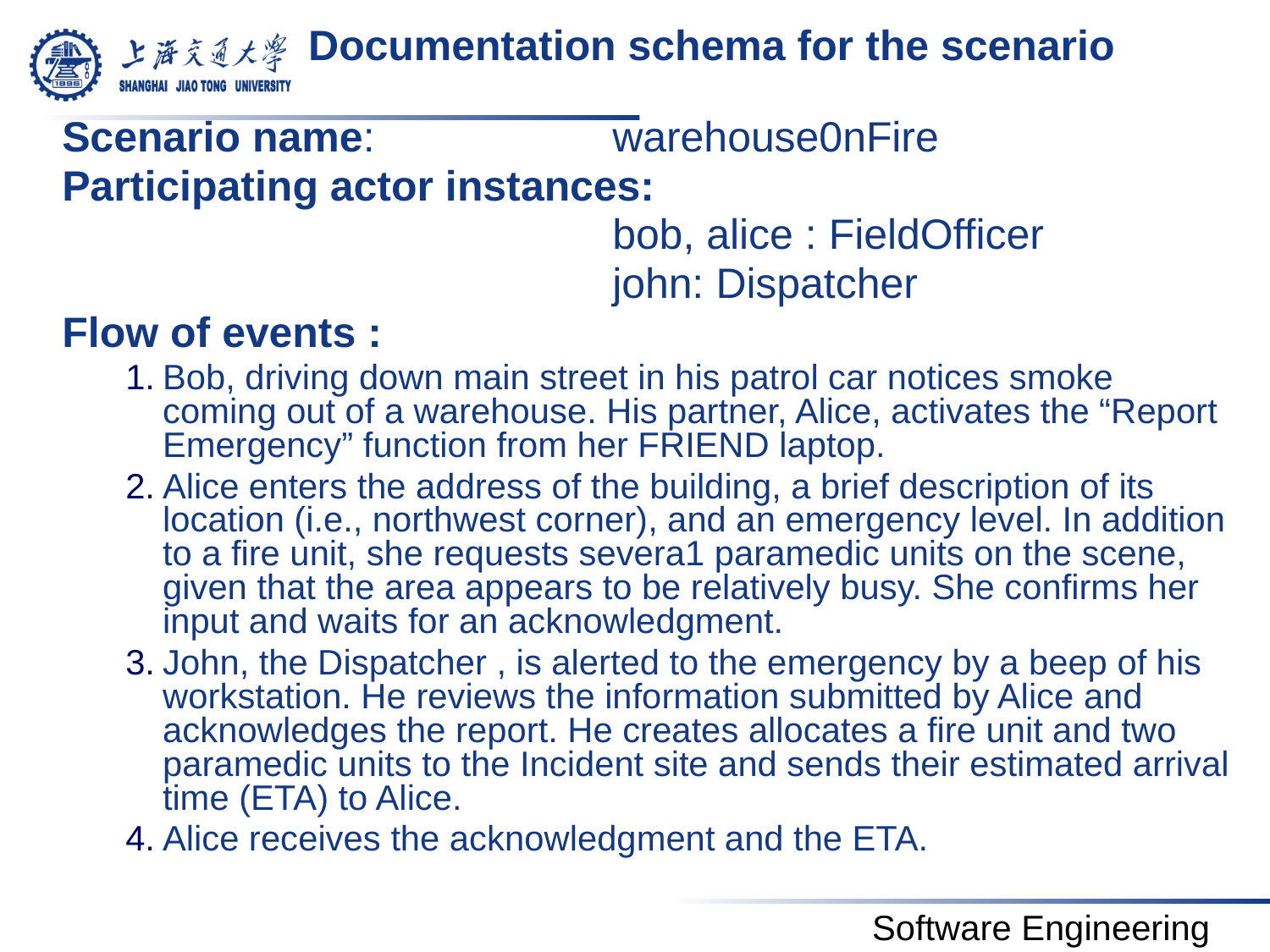

# Documentation schema for the scenario
Scenario name: 		warehouse0nFire
Participating actor instances:
					bob, alice : FieldOfficer
					john: Dispatcher
Flow of events :
Bob, driving down main street in his patrol car notices smoke coming out of a warehouse. His partner, Alice, activates the “Report Emergency” function from her FRIEND laptop.
Alice enters the address of the building, a brief description of its location (i.e., northwest corner), and an emergency level. In addition to a fire unit, she requests severa1 paramedic units on the scene, given that the area appears to be relatively busy. She confirms her input and waits for an acknowledgment.
John, the Dispatcher , is alerted to the emergency by a beep of his workstation. He reviews the information submitted by Alice and acknowledges the report. He creates allocates a fire unit and two paramedic units to the Incident site and sends their estimated arrival time (ETA) to Alice.
Alice receives the acknowledgment and the ETA.